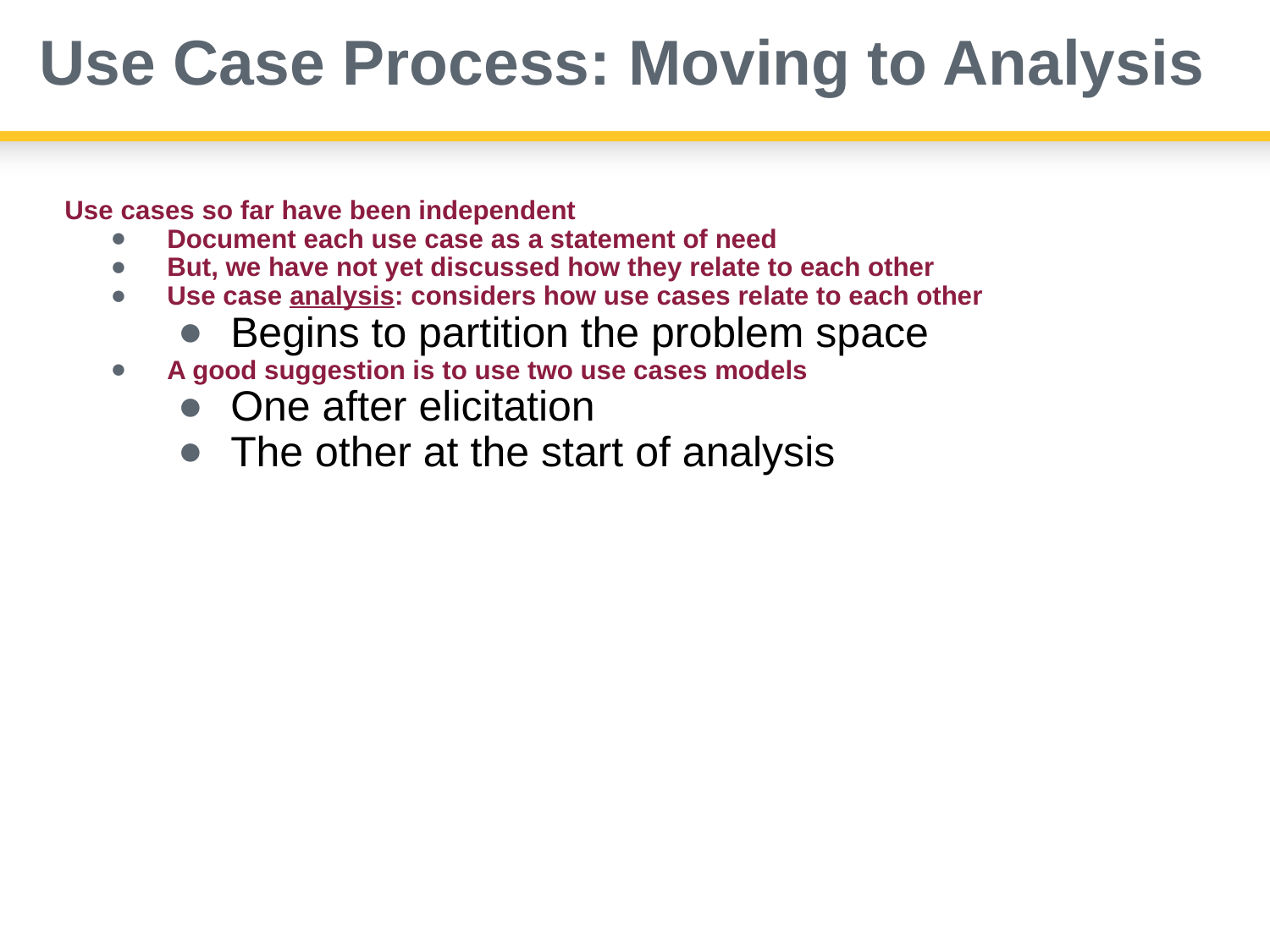

# Use Case Process: Moving to Analysis
Use cases so far have been independent
Document each use case as a statement of need
But, we have not yet discussed how they relate to each other
Use case analysis: considers how use cases relate to each other
Begins to partition the problem space
A good suggestion is to use two use cases models
One after elicitation
The other at the start of analysis